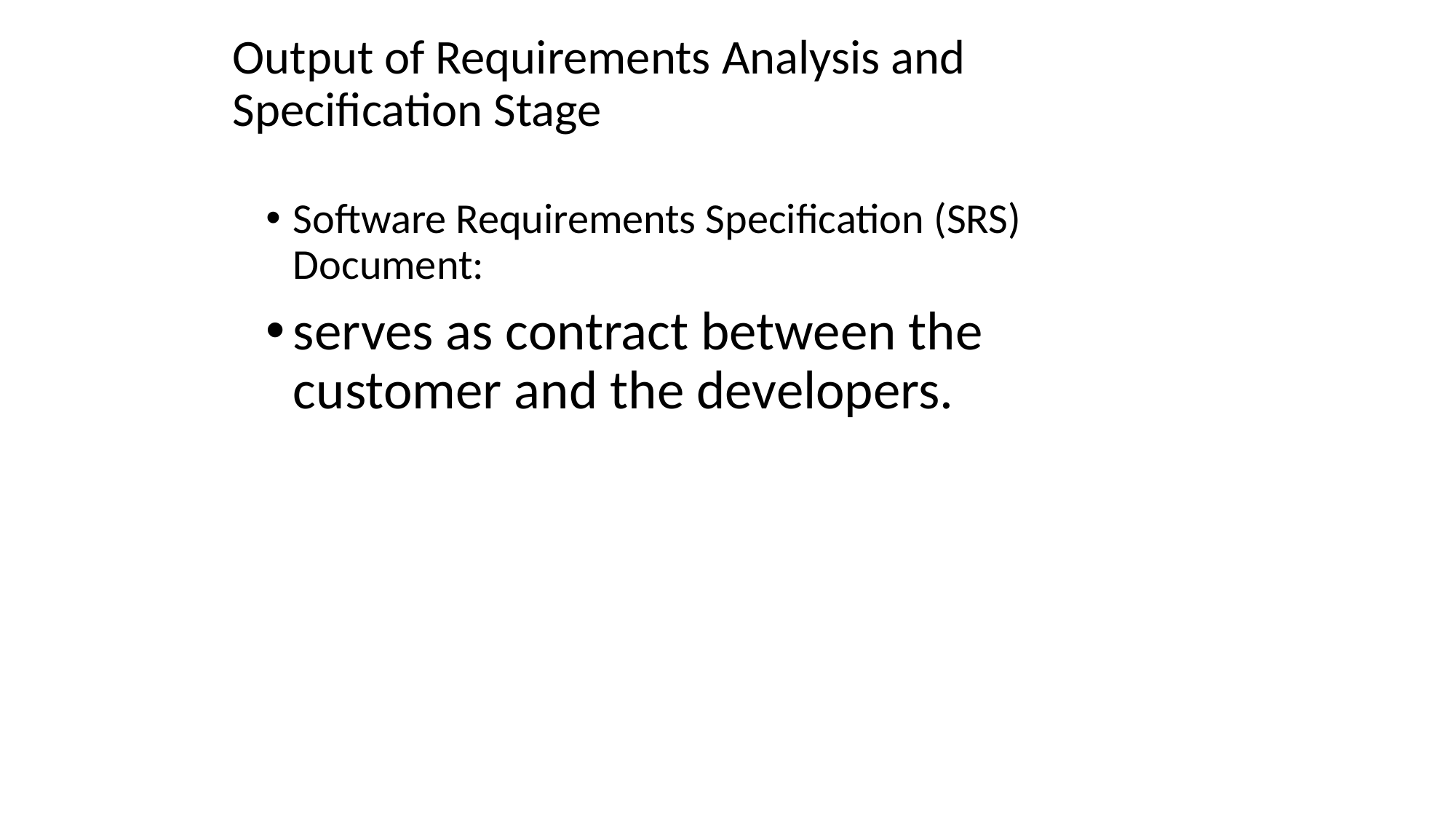

# Output of Requirements Analysis and Specification Stage
Software Requirements Specification (SRS) Document:
serves as contract between the customer and the developers.